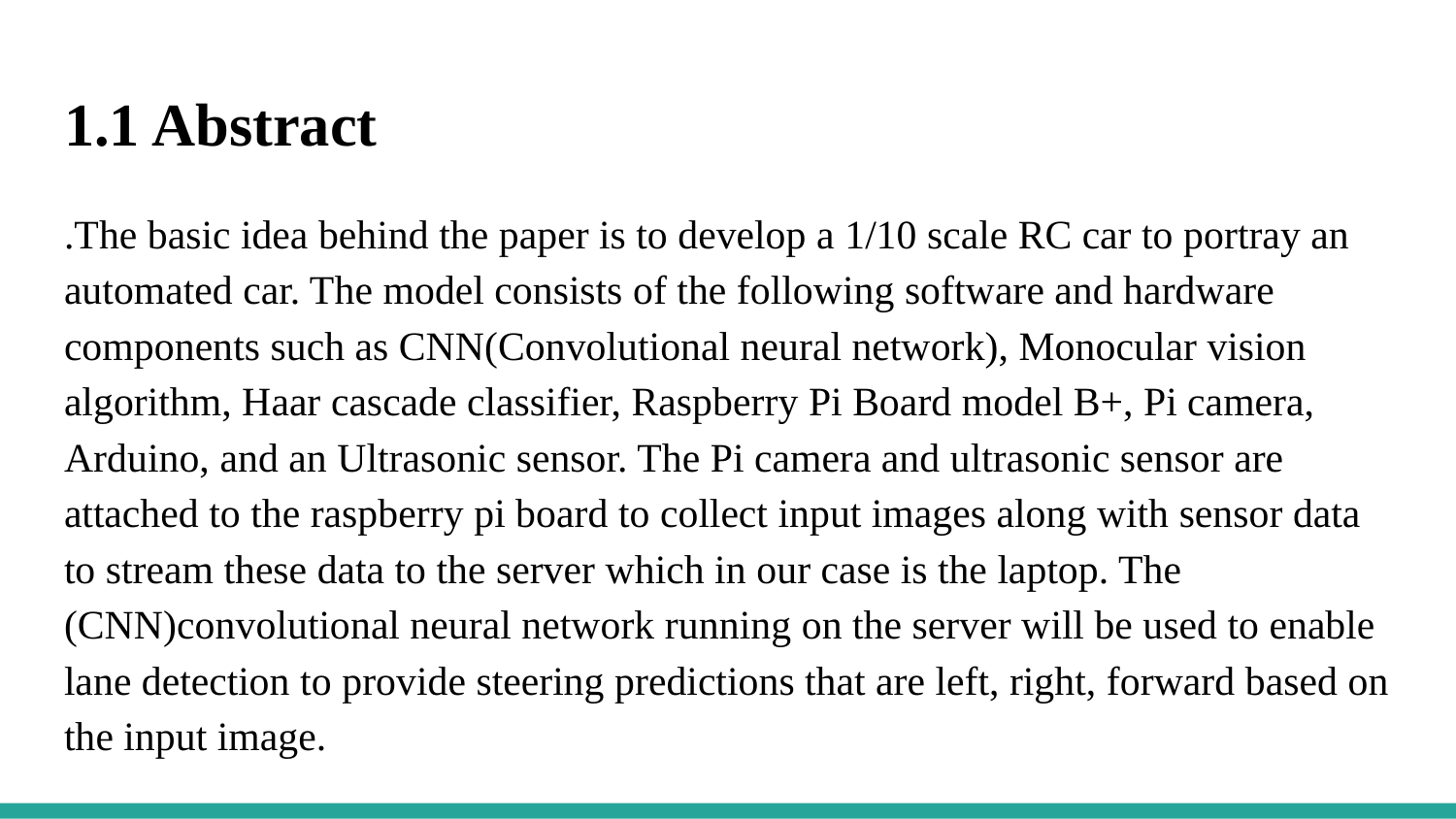

# 1.1 Abstract
.The basic idea behind the paper is to develop a 1/10 scale RC car to portray an automated car. The model consists of the following software and hardware components such as CNN(Convolutional neural network), Monocular vision algorithm, Haar cascade classifier, Raspberry Pi Board model B+, Pi camera,  Arduino, and an Ultrasonic sensor. The Pi camera and ultrasonic sensor are attached to the raspberry pi board to collect input images along with sensor data to stream these data to the server which in our case is the laptop. The (CNN)convolutional neural network running on the server will be used to enable lane detection to provide steering predictions that are left, right, forward based on the input image.